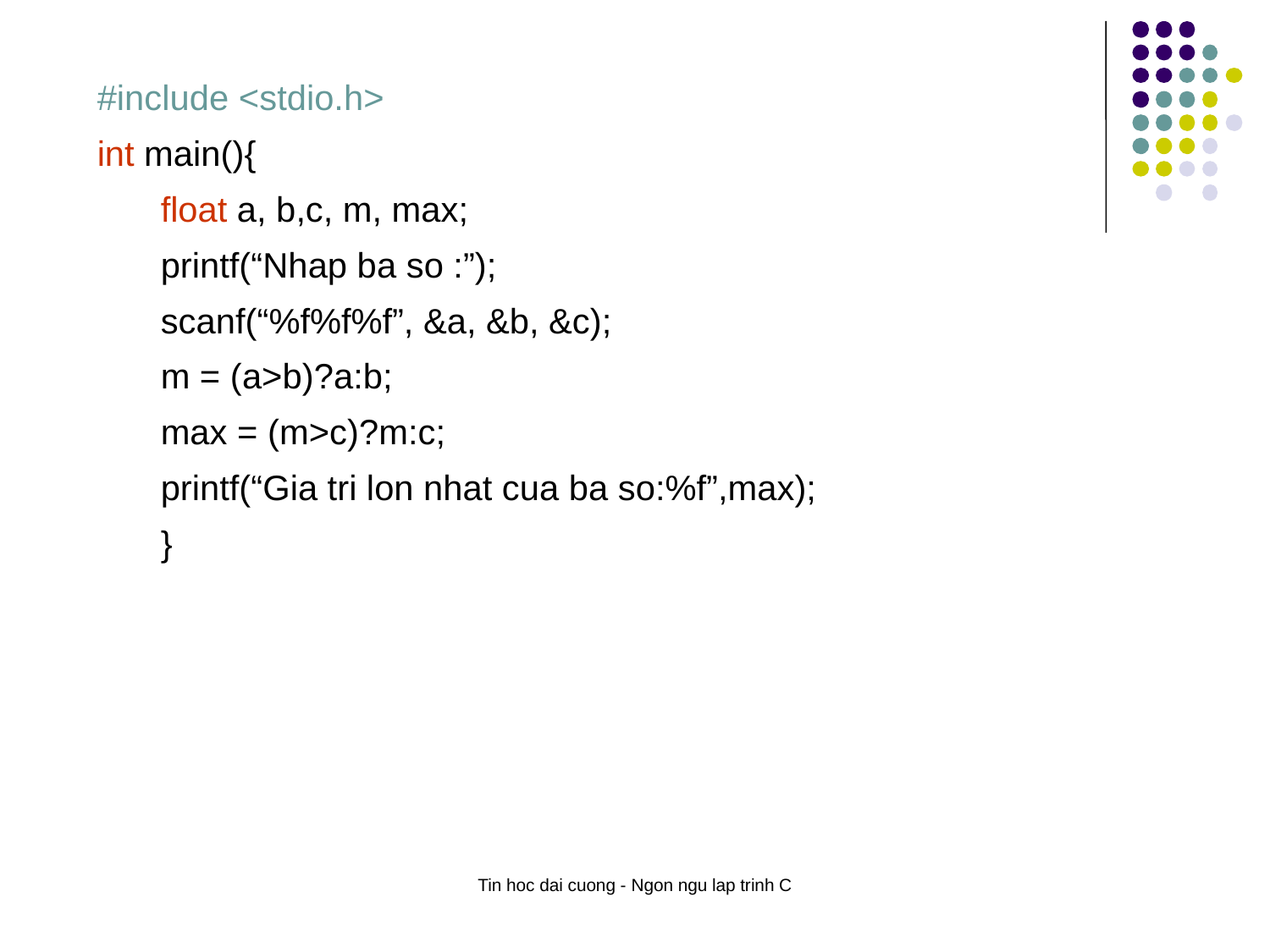

#include <stdio.h>
int main(){
float a, b,c, m, max;
printf(“Nhap ba so :”);
scanf(“%f%f%f”, &a, &b, &c);
m = (a>b)?a:b;
max = (m>c)?m:c;
printf(“Gia tri lon nhat cua ba so:%f”,max);
}
Tin hoc dai cuong - Ngon ngu lap trinh C